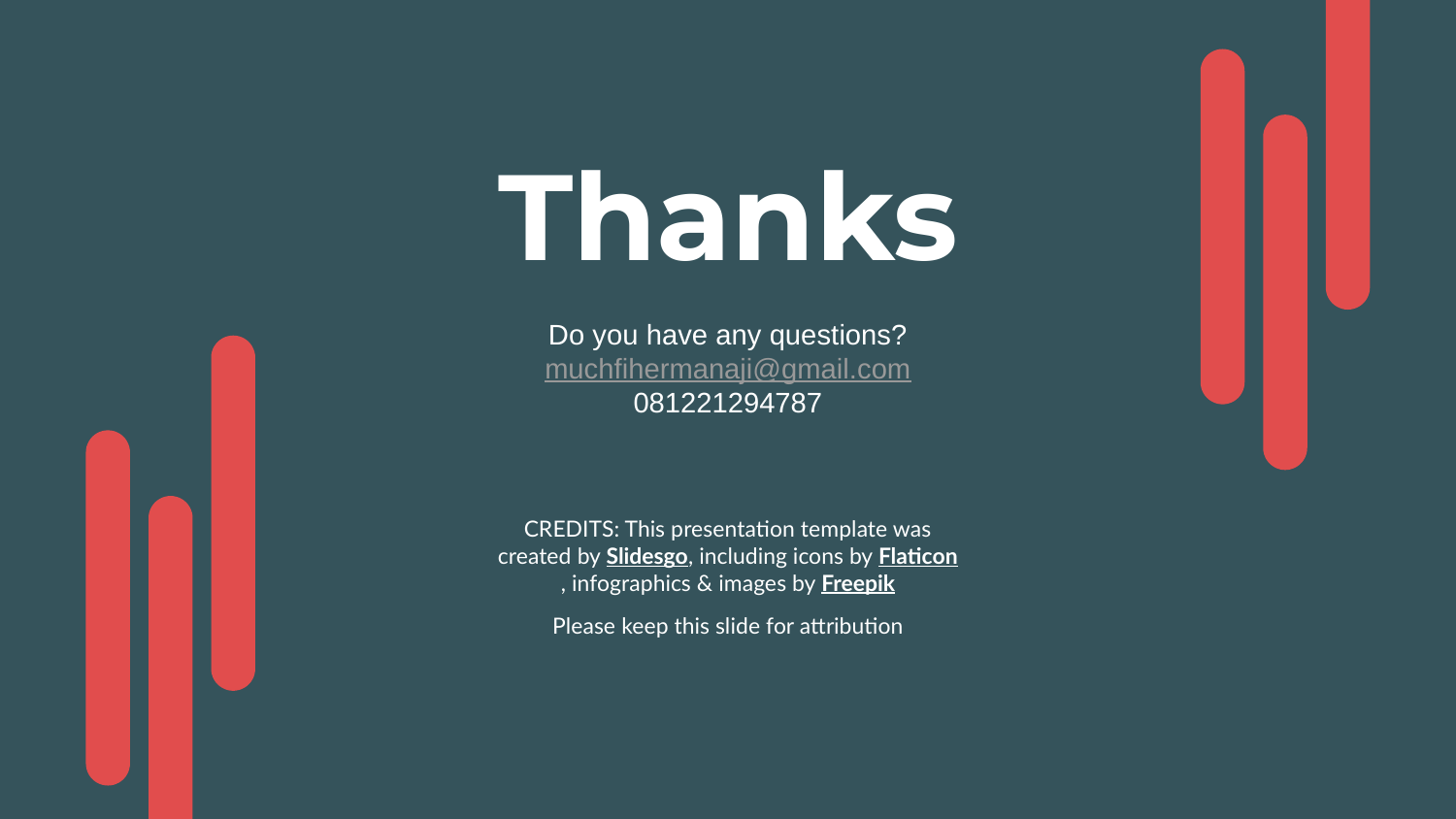

# Thanks
Do you have any questions?
muchfihermanaji@gmail.com
081221294787
Please keep this slide for attribution